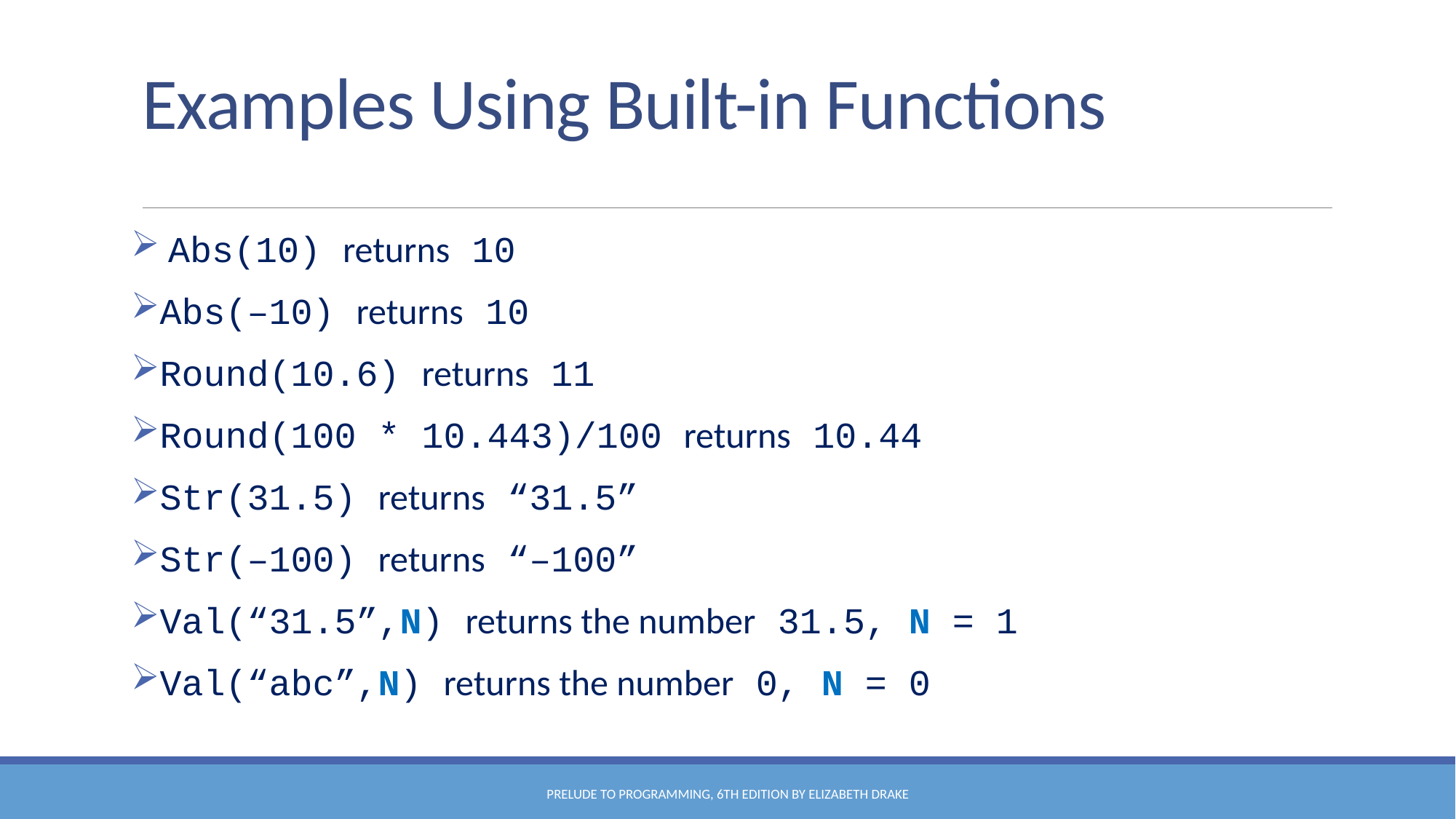

# Examples Using Built-in Functions
 Abs(10) returns 10
Abs(–10) returns 10
Round(10.6) returns 11
Round(100 * 10.443)/100 returns 10.44
Str(31.5) returns “31.5”
Str(–100) returns “–100”
Val(“31.5”,N) returns the number 31.5, N = 1
Val(“abc”,N) returns the number 0, N = 0
Prelude to Programming, 6th edition by Elizabeth Drake